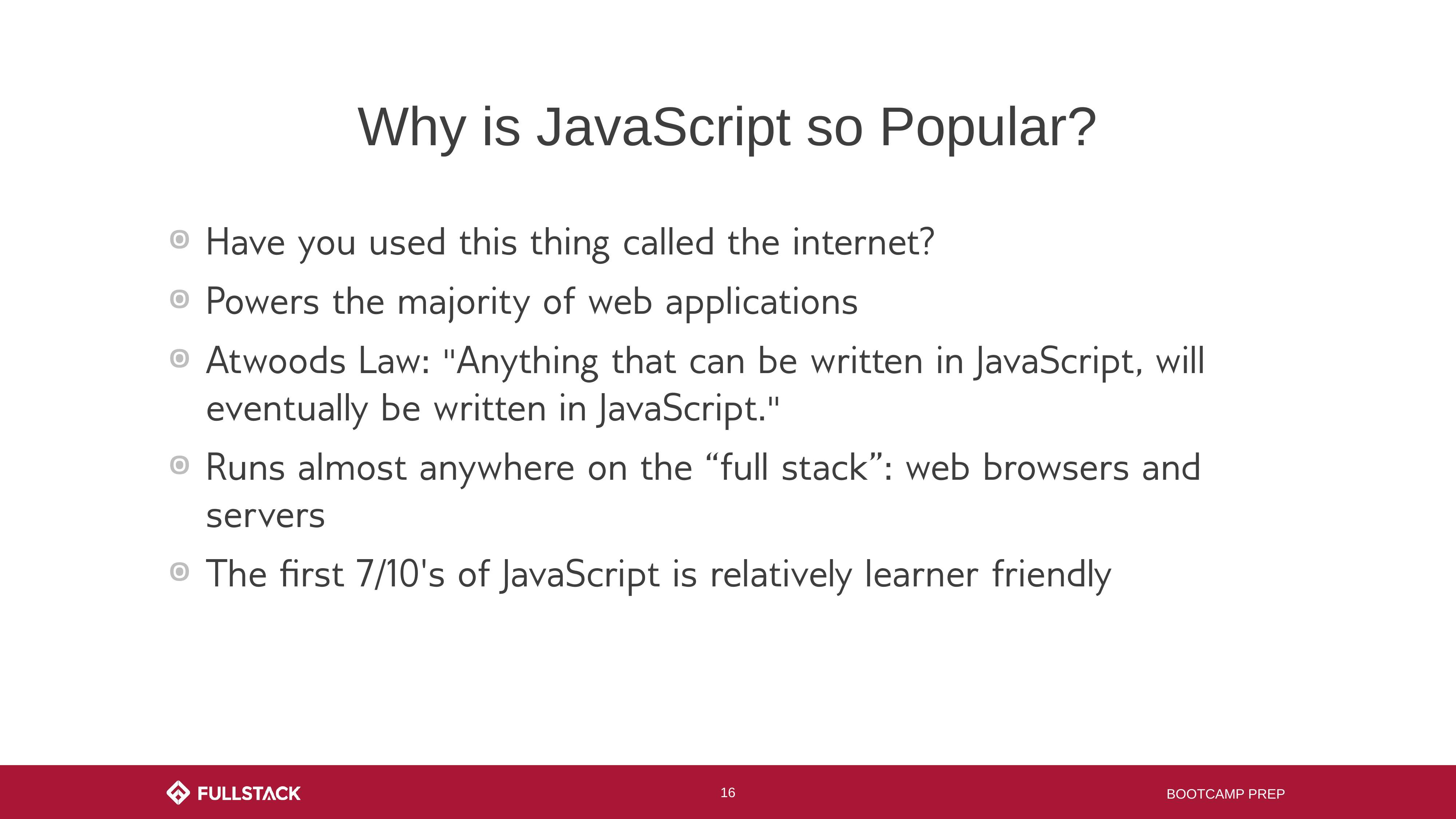

# Why is JavaScript so Popular?
Have you used this thing called the internet?
Powers the majority of web applications
Atwoods Law: "Anything that can be written in JavaScript, will eventually be written in JavaScript."
Runs almost anywhere on the “full stack”: web browsers and servers
The first 7/10's of JavaScript is relatively learner friendly
16
BOOTCAMP PREP